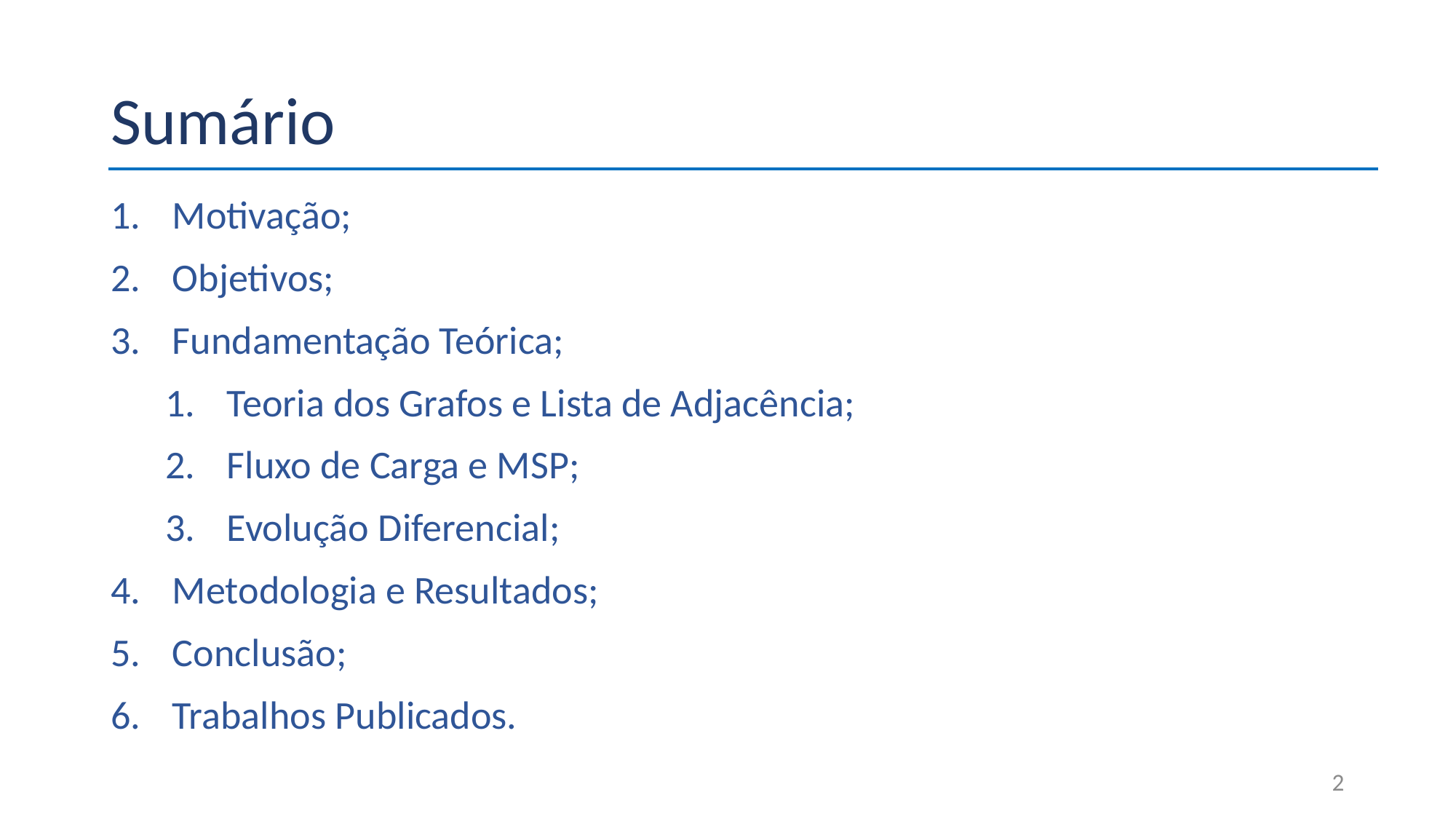

# Sumário
Motivação;
Objetivos;
Fundamentação Teórica;
Teoria dos Grafos e Lista de Adjacência;
Fluxo de Carga e MSP;
Evolução Diferencial;
Metodologia e Resultados;
Conclusão;
Trabalhos Publicados.
2